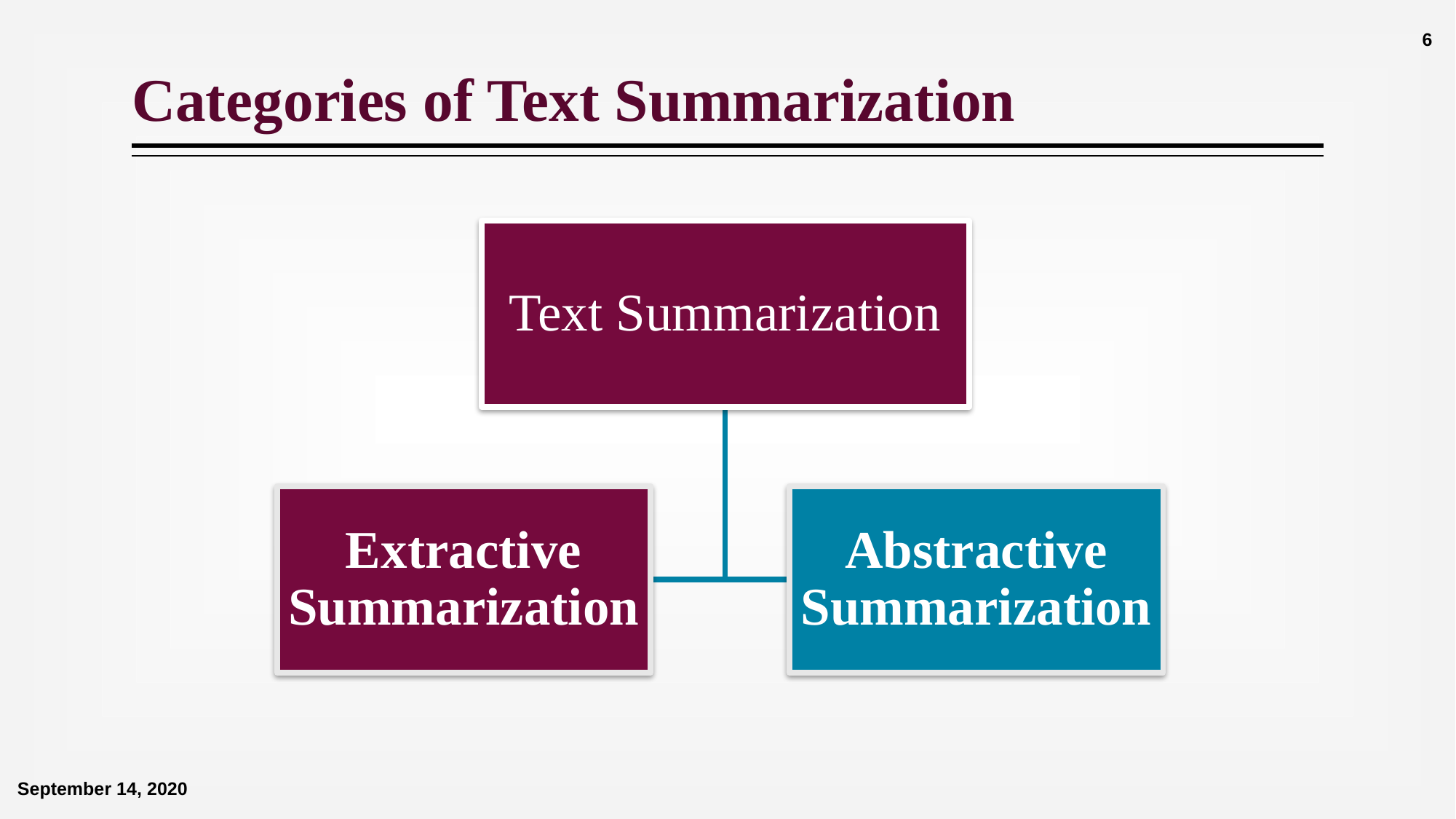

# Categories of Text Summarization
6
Text Summarization
Extractive Summarization
Abstractive Summarization
September 14, 2020